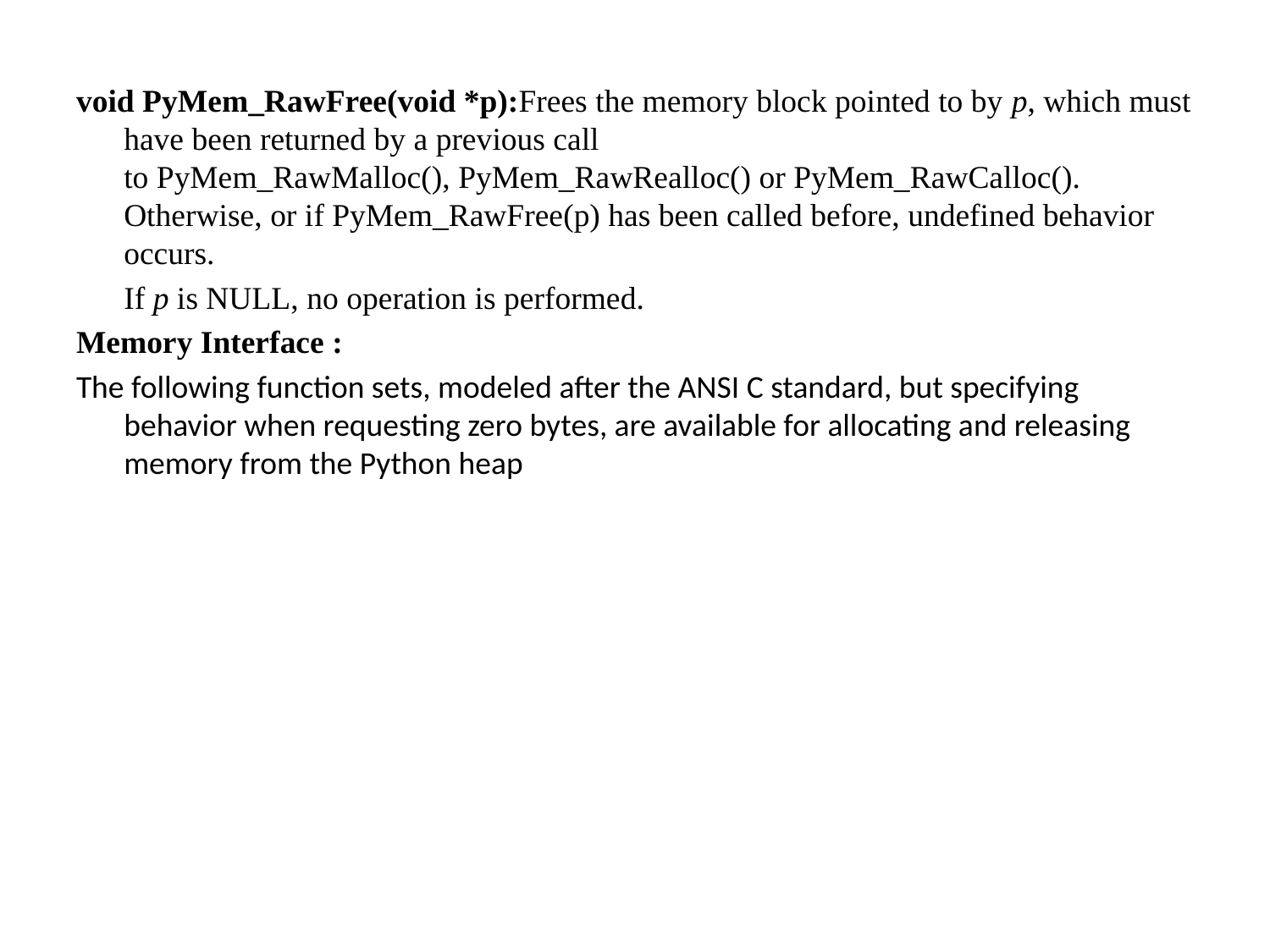

void PyMem_RawFree(void *p):Frees the memory block pointed to by p, which must have been returned by a previous call to PyMem_RawMalloc(), PyMem_RawRealloc() or PyMem_RawCalloc(). Otherwise, or if PyMem_RawFree(p) has been called before, undefined behavior occurs.
	If p is NULL, no operation is performed.
Memory Interface :
The following function sets, modeled after the ANSI C standard, but specifying behavior when requesting zero bytes, are available for allocating and releasing memory from the Python heap